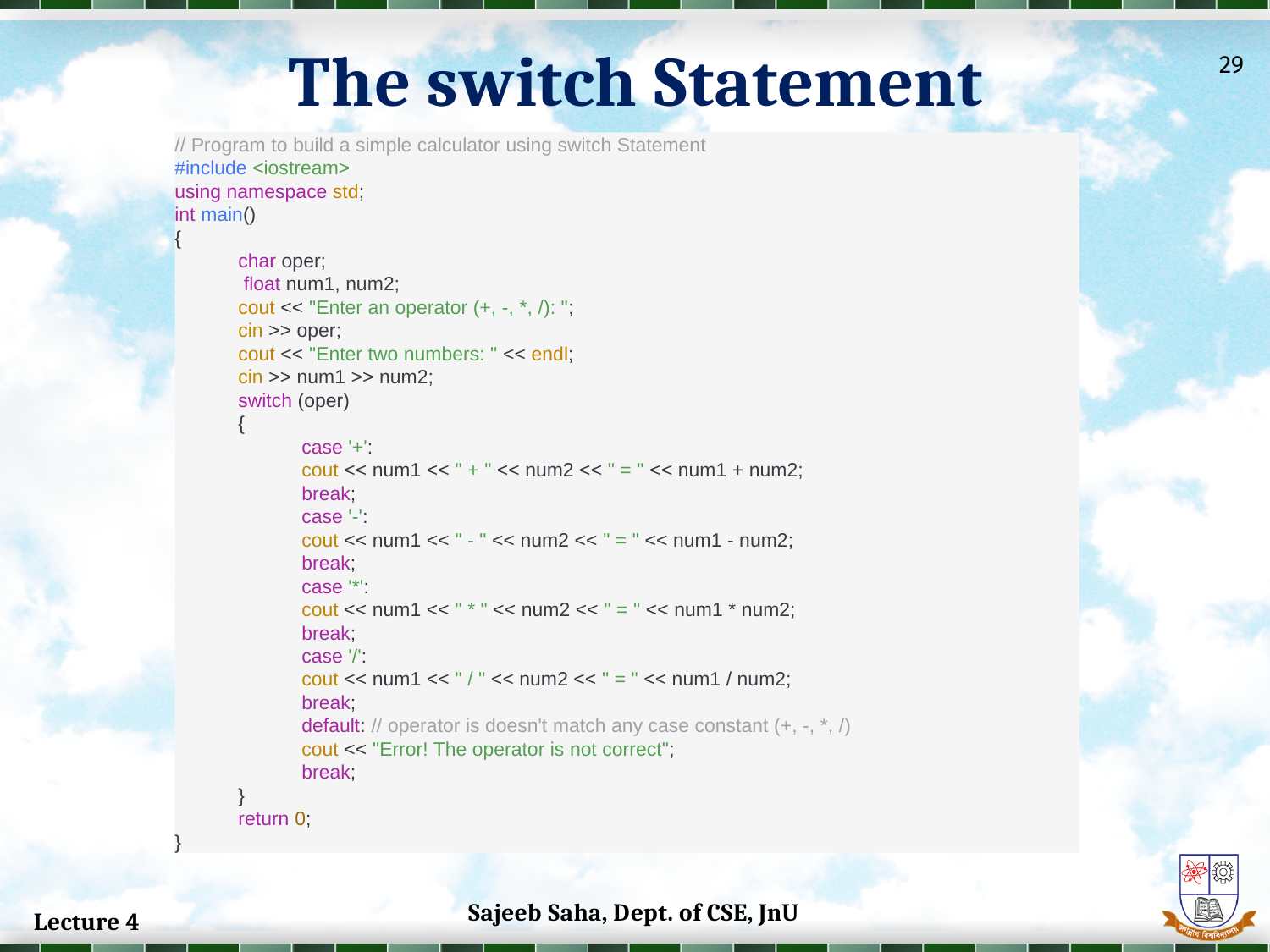

The switch Statement
29
// Program to build a simple calculator using switch Statement
#include <iostream>
using namespace std;
int main()
{
char oper;
 float num1, num2;
cout << "Enter an operator (+, -, *, /): ";
cin >> oper;
cout << "Enter two numbers: " << endl;
cin >> num1 >> num2;
switch (oper)
{
case '+':
cout << num1 << " + " << num2 << " = " << num1 + num2;
break;
case '-':
cout << num1 << " - " << num2 << " = " << num1 - num2;
break;
case '*':
cout << num1 << " * " << num2 << " = " << num1 * num2;
break;
case '/':
cout << num1 << " / " << num2 << " = " << num1 / num2;
break;
default: // operator is doesn't match any case constant (+, -, *, /)
cout << "Error! The operator is not correct";
break;
}
return 0;
}
Sajeeb Saha, Dept. of CSE, JnU